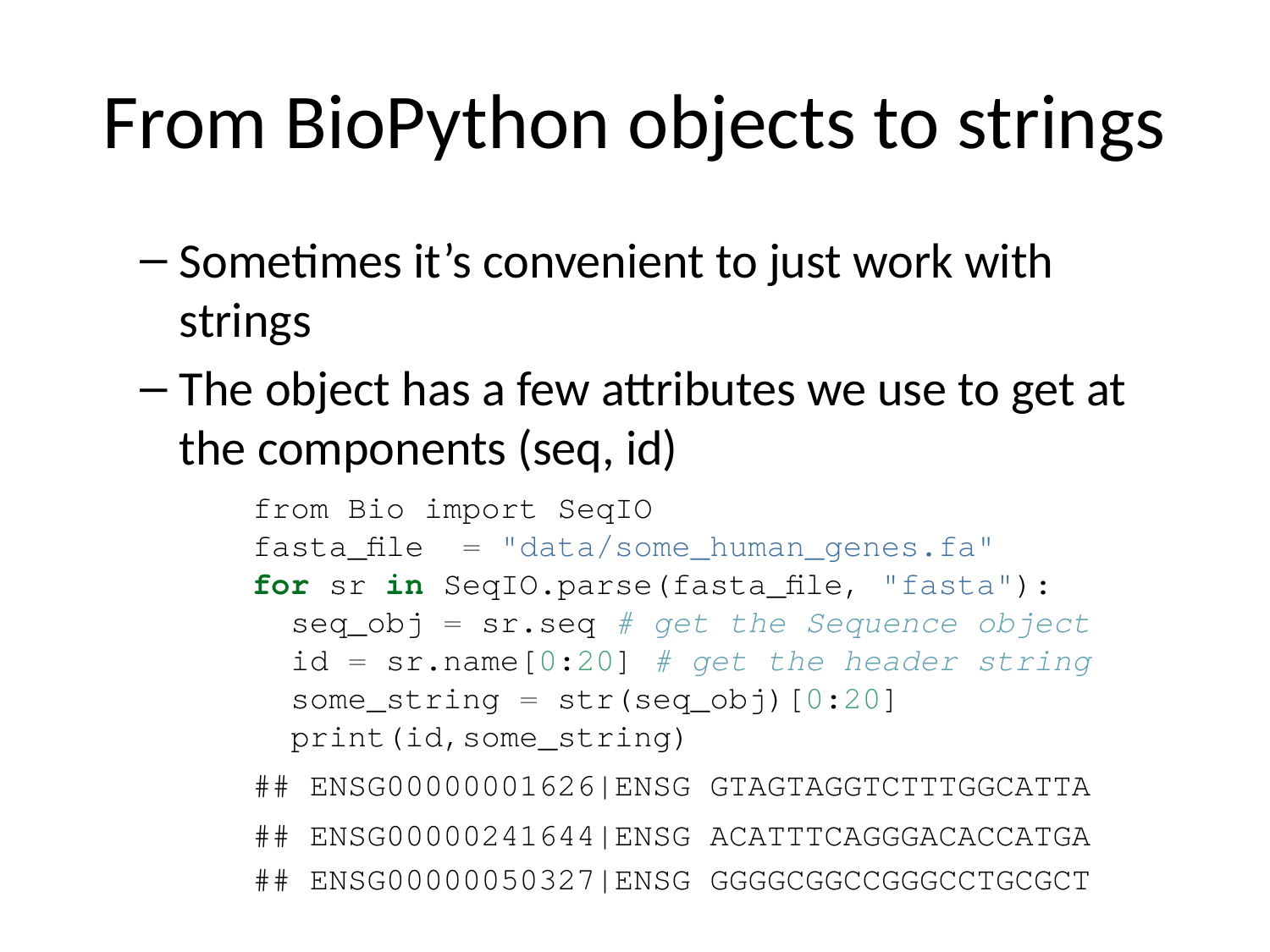

# From BioPython objects to strings
Sometimes it’s convenient to just work with strings
The object has a few attributes we use to get at the components (seq, id)
from Bio import SeqIO
fasta_file  = "data/some_human_genes.fa"
for sr in SeqIO.parse(fasta_file, "fasta"):
  seq_obj = sr.seq # get the Sequence object
  id = sr.name[0:20] # get the header string
  some_string = str(seq_obj)[0:20]
  print(id,some_string)
## ENSG00000001626|ENSG GTAGTAGGTCTTTGGCATTA
## ENSG00000241644|ENSG ACATTTCAGGGACACCATGA
## ENSG00000050327|ENSG GGGGCGGCCGGGCCTGCGCT